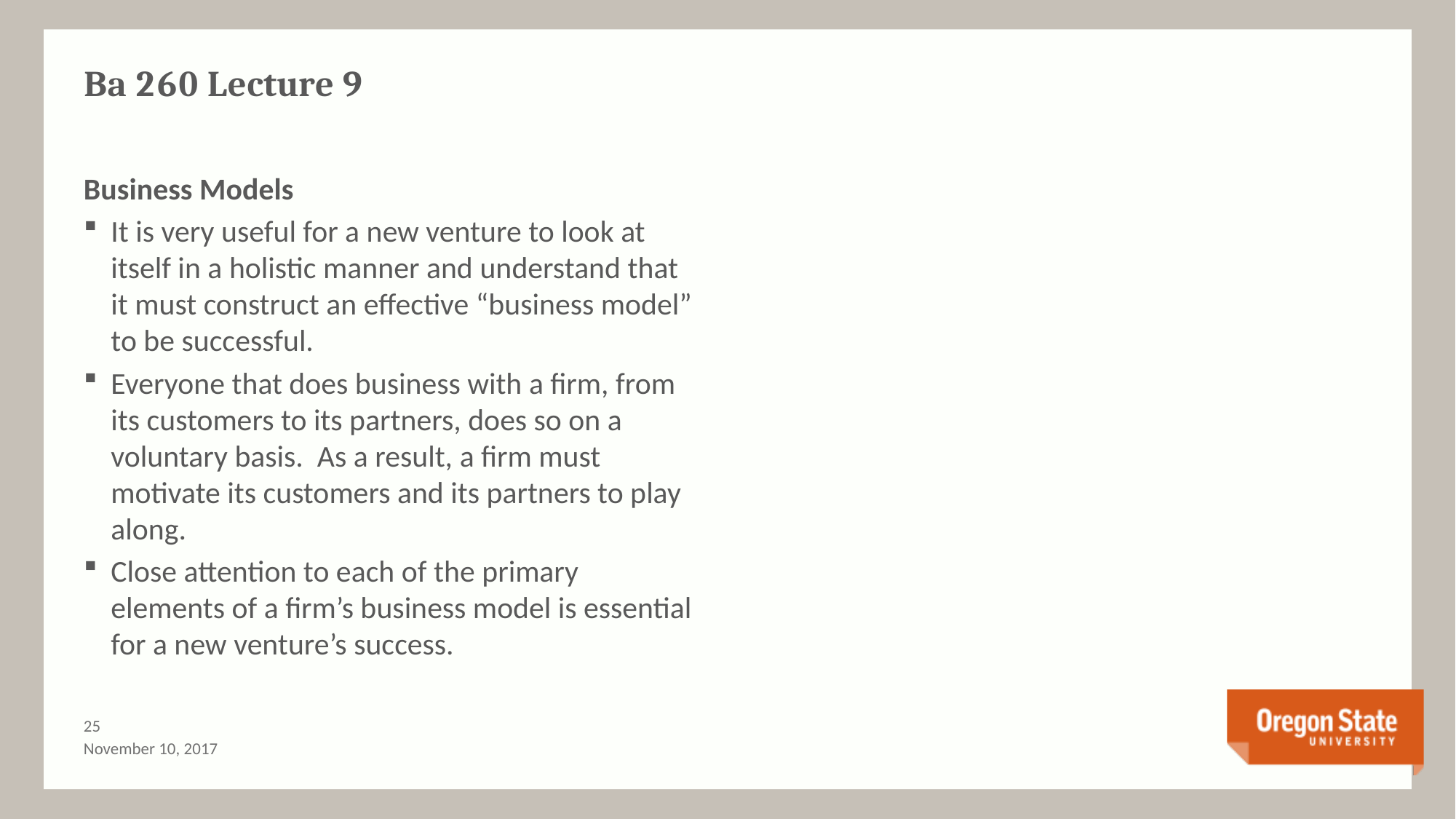

# Ba 260 Lecture 9
Business Models
It is very useful for a new venture to look at itself in a holistic manner and understand that it must construct an effective “business model” to be successful.
Everyone that does business with a firm, from its customers to its partners, does so on a voluntary basis.  As a result, a firm must motivate its customers and its partners to play along.
Close attention to each of the primary elements of a firm’s business model is essential for a new venture’s success.

25
November 10, 2017